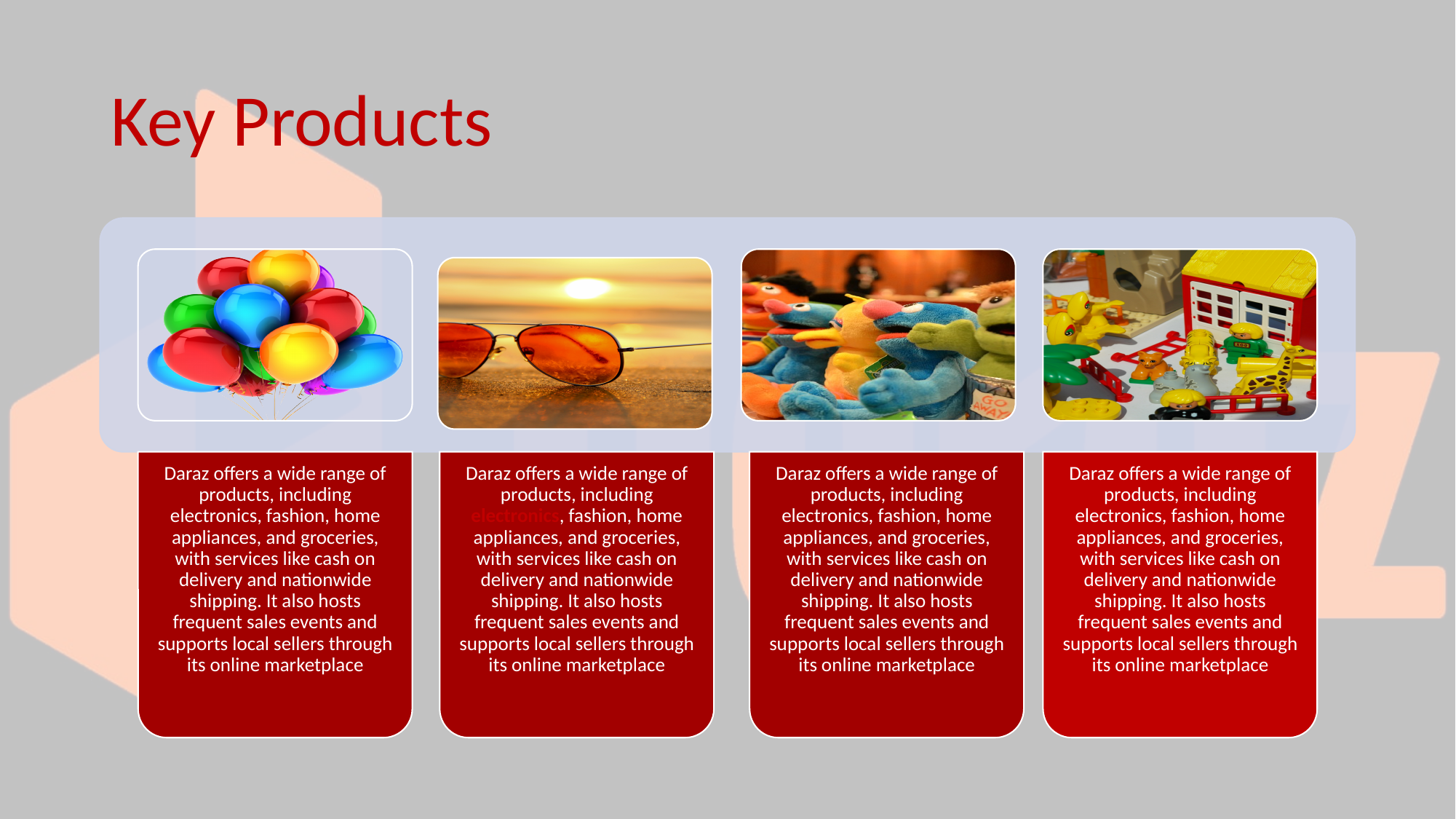

# Key Products
Daraz offers a wide range of products, including electronics, fashion, home appliances, and groceries, with services like cash on delivery and nationwide shipping. It also hosts frequent sales events and supports local sellers through its online marketplace
Daraz offers a wide range of products, including electronics, fashion, home appliances, and groceries, with services like cash on delivery and nationwide shipping. It also hosts frequent sales events and supports local sellers through its online marketplace
Daraz offers a wide range of products, including electronics, fashion, home appliances, and groceries, with services like cash on delivery and nationwide shipping. It also hosts frequent sales events and supports local sellers through its online marketplace
Daraz offers a wide range of products, including electronics, fashion, home appliances, and groceries, with services like cash on delivery and nationwide shipping. It also hosts frequent sales events and supports local sellers through its online marketplace